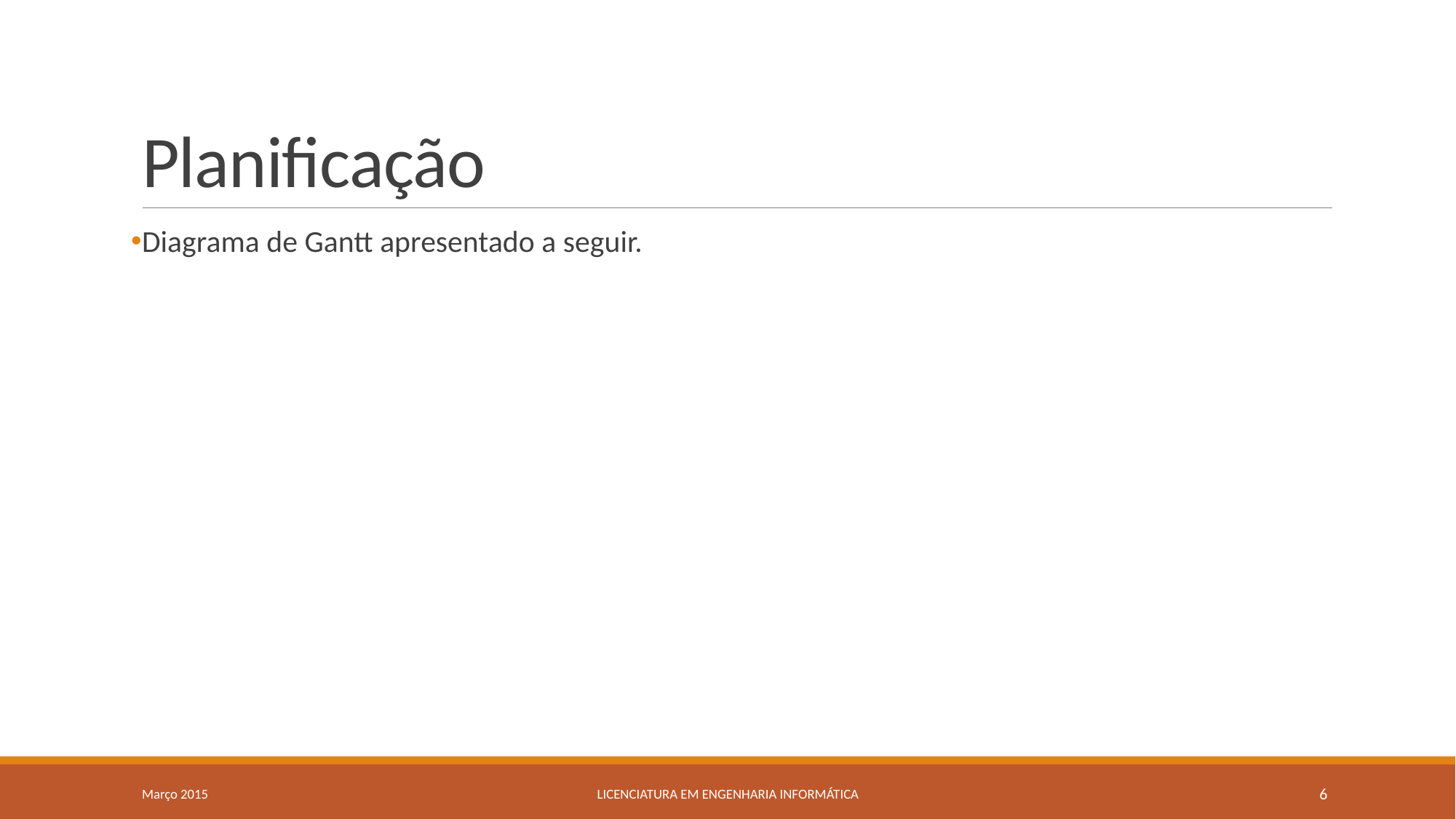

# Planificação
Diagrama de Gantt apresentado a seguir.
Março 2015
Licenciatura em Engenharia Informática
6